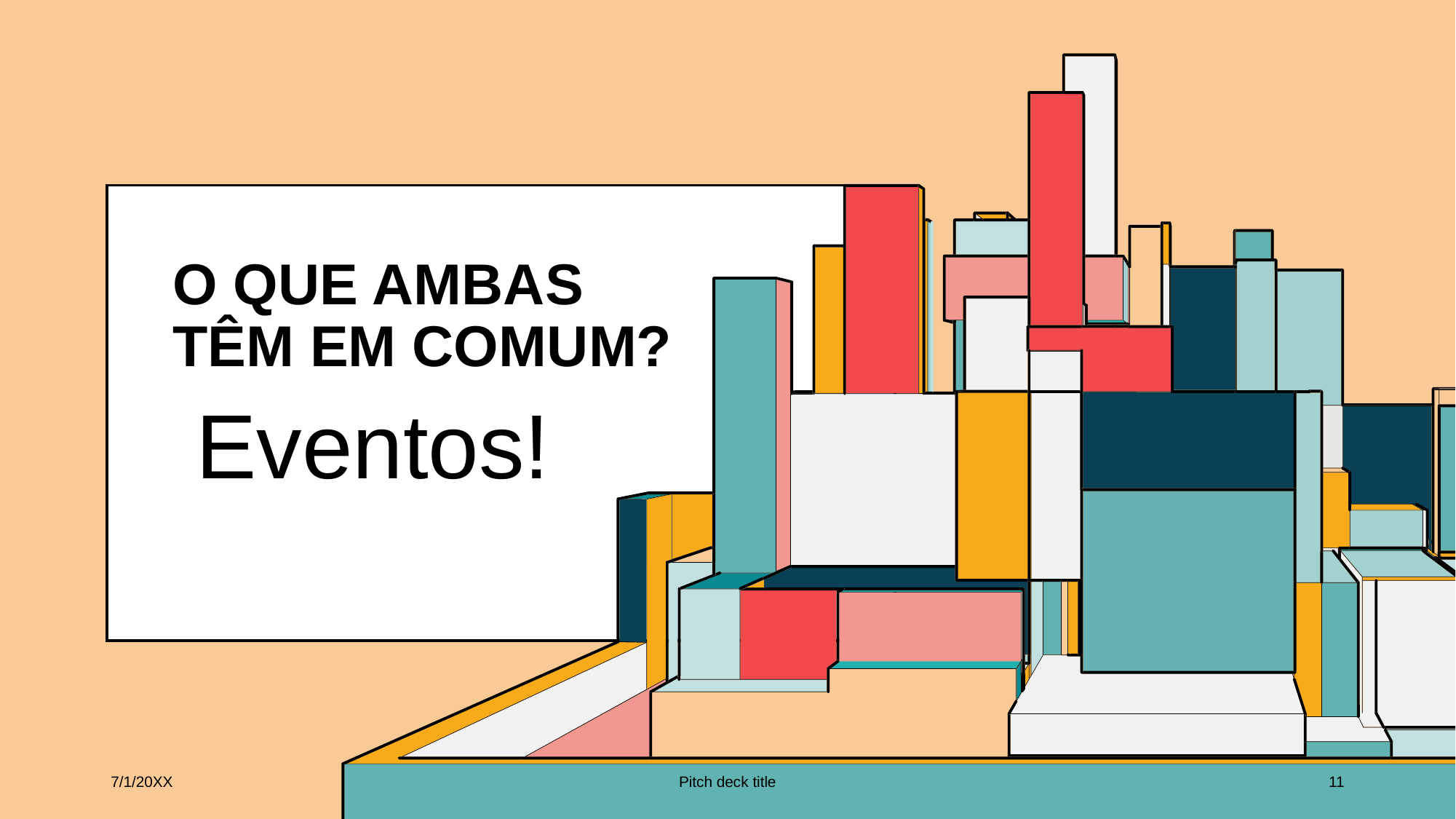

# O que ambas têm em comum?
Eventos!
7/1/20XX
Pitch deck title
11